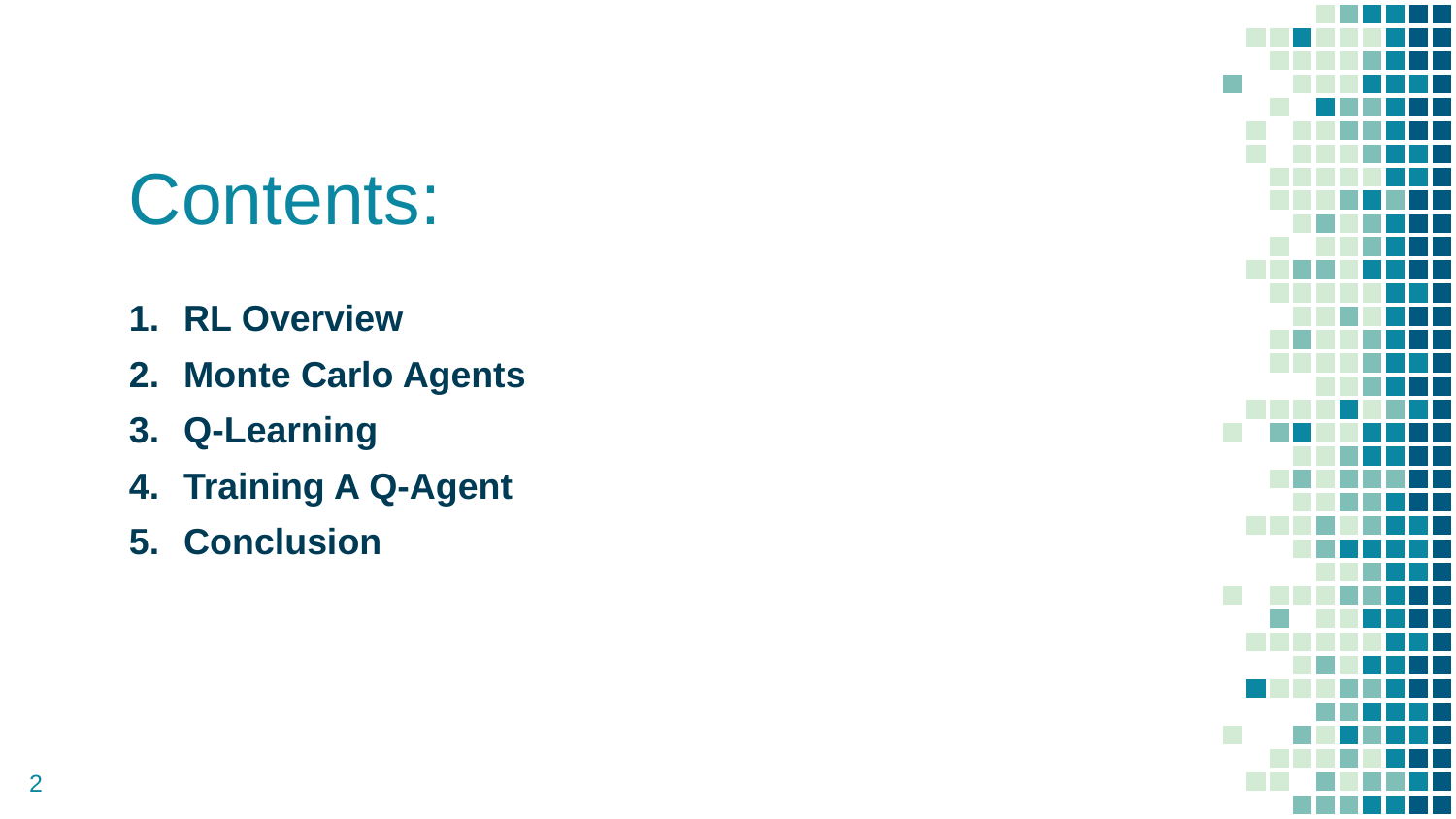

# Contents:
RL Overview
Monte Carlo Agents
Q-Learning
Training A Q-Agent
Conclusion
2